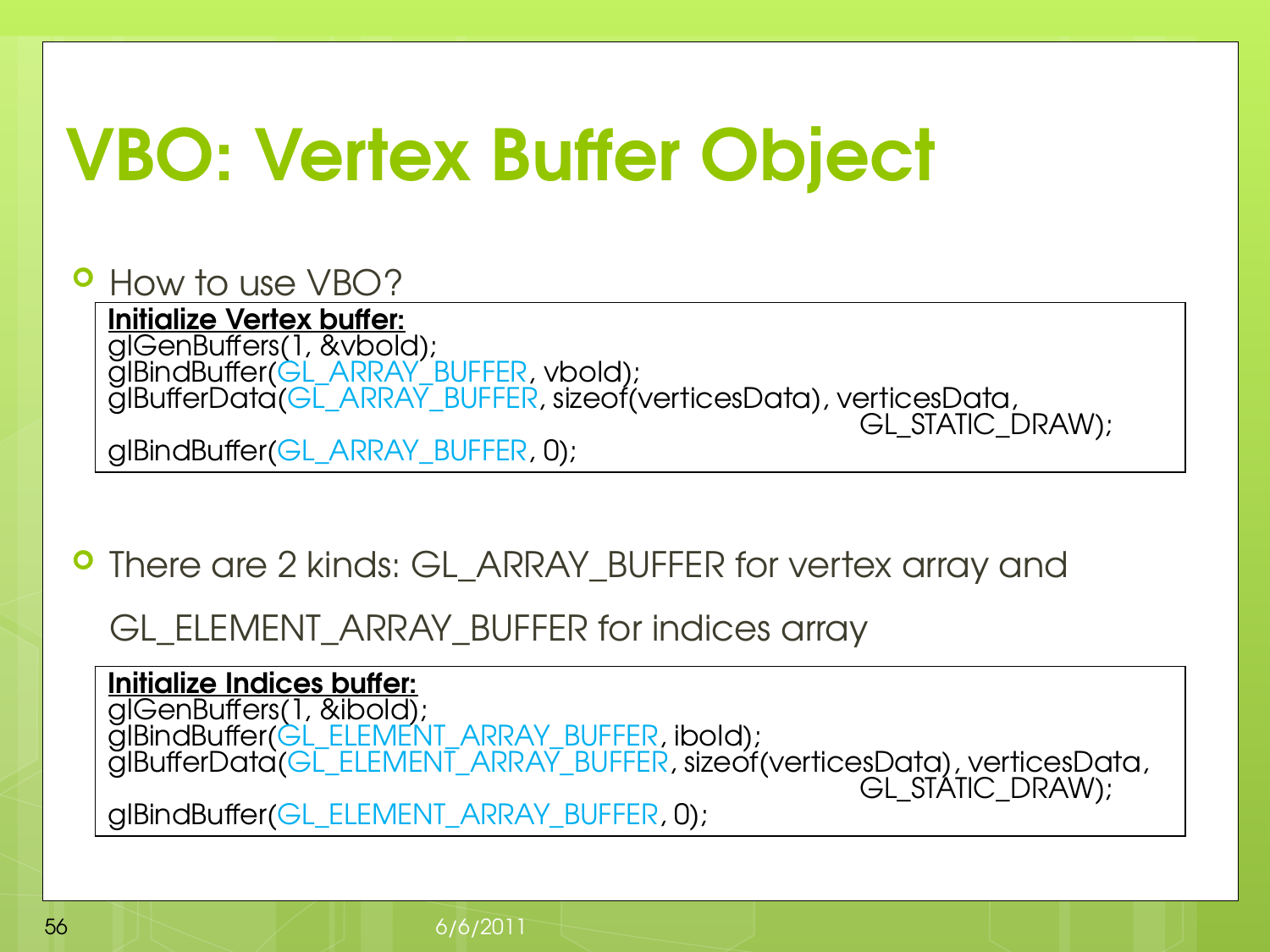

# VBO: Vertex Buffer Object
How to use VBO?

There are 2 kinds: GL_ARRAY_BUFFER for vertex array and GL_ELEMENT_ARRAY_BUFFER for indices array

| Initialize Vertex buffer: glGenBuffers(1, &vboId); glBindBuffer(GL\_ARRAY\_BUFFER, vboId); glBufferData(GL\_ARRAY\_BUFFER, sizeof(verticesData), verticesData, GL\_STATIC\_DRAW); glBindBuffer(GL\_ARRAY\_BUFFER, 0); |
| --- |
| Initialize Indices buffer: glGenBuffers(1, &iboId); glBindBuffer(GL\_ELEMENT\_ARRAY\_BUFFER, iboId); glBufferData(GL\_ELEMENT\_ARRAY\_BUFFER, sizeof(verticesData), verticesData, GL\_STATIC\_DRAW); glBindBuffer(GL\_ELEMENT\_ARRAY\_BUFFER, 0); |
| --- |
56
6/6/2011